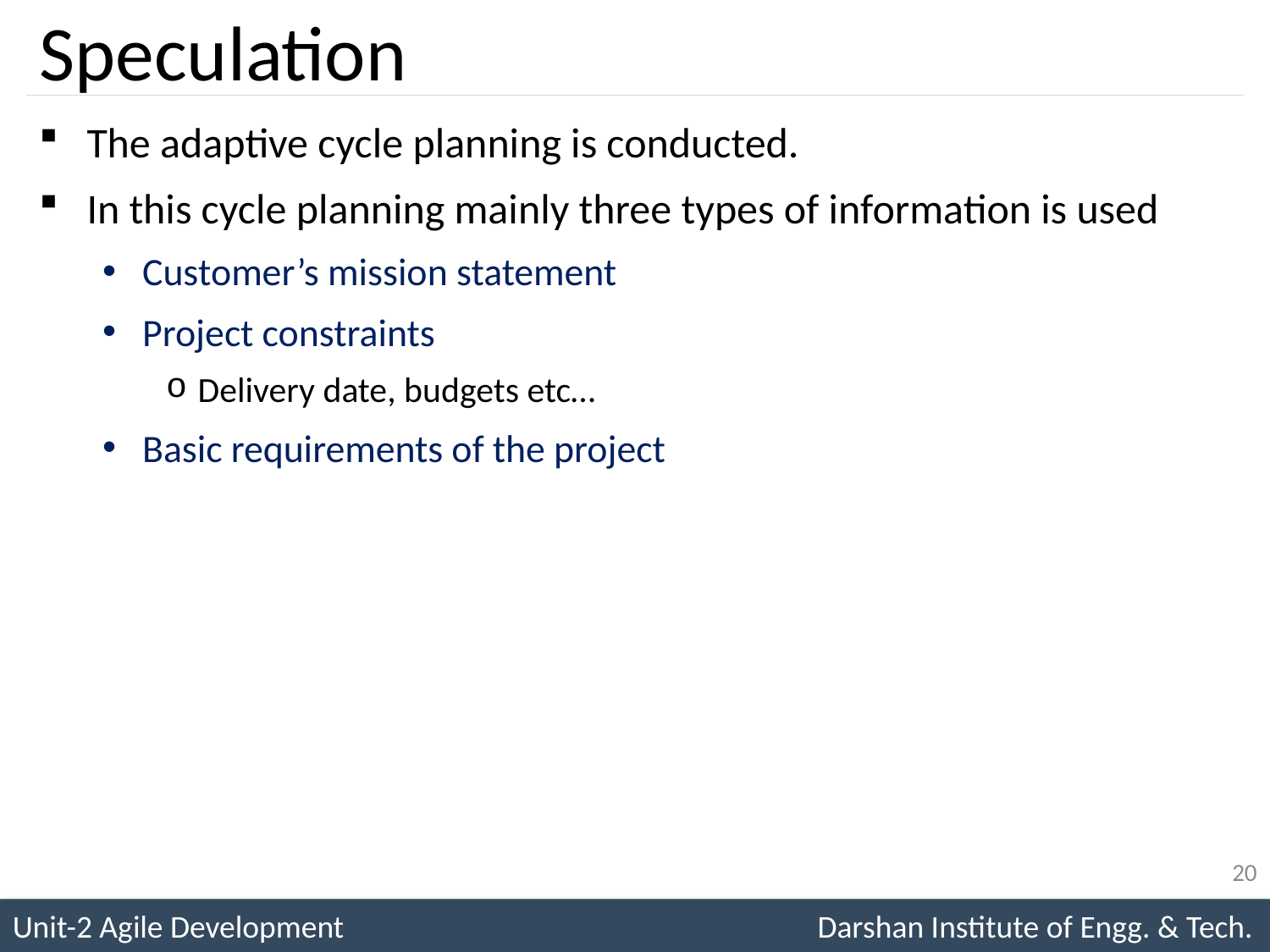

# Speculation
The adaptive cycle planning is conducted.
In this cycle planning mainly three types of information is used
Customer’s mission statement
Project constraints
Delivery date, budgets etc…
Basic requirements of the project
20